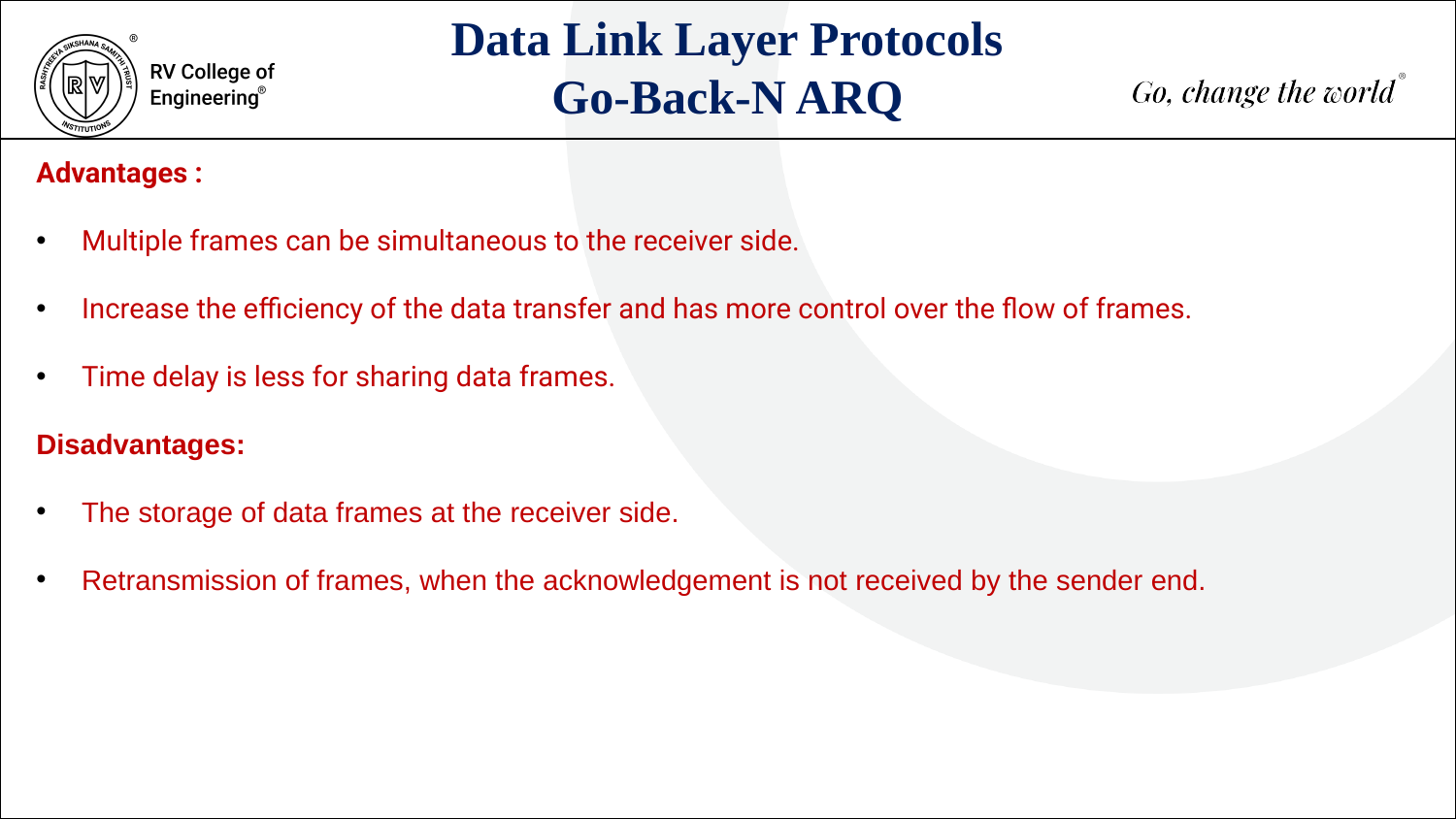

Data Link Layer Protocols
       Go-Back-N ARQ

Advantages :

Multiple frames can be simultaneous to the receiver side.

Increase the efficiency of the data transfer and has more control over the flow of frames.

Time delay is less for sharing data frames.

Disadvantages:

The storage of data frames at the receiver side.

Retransmission of frames, when the acknowledgement is not received by the sender end.